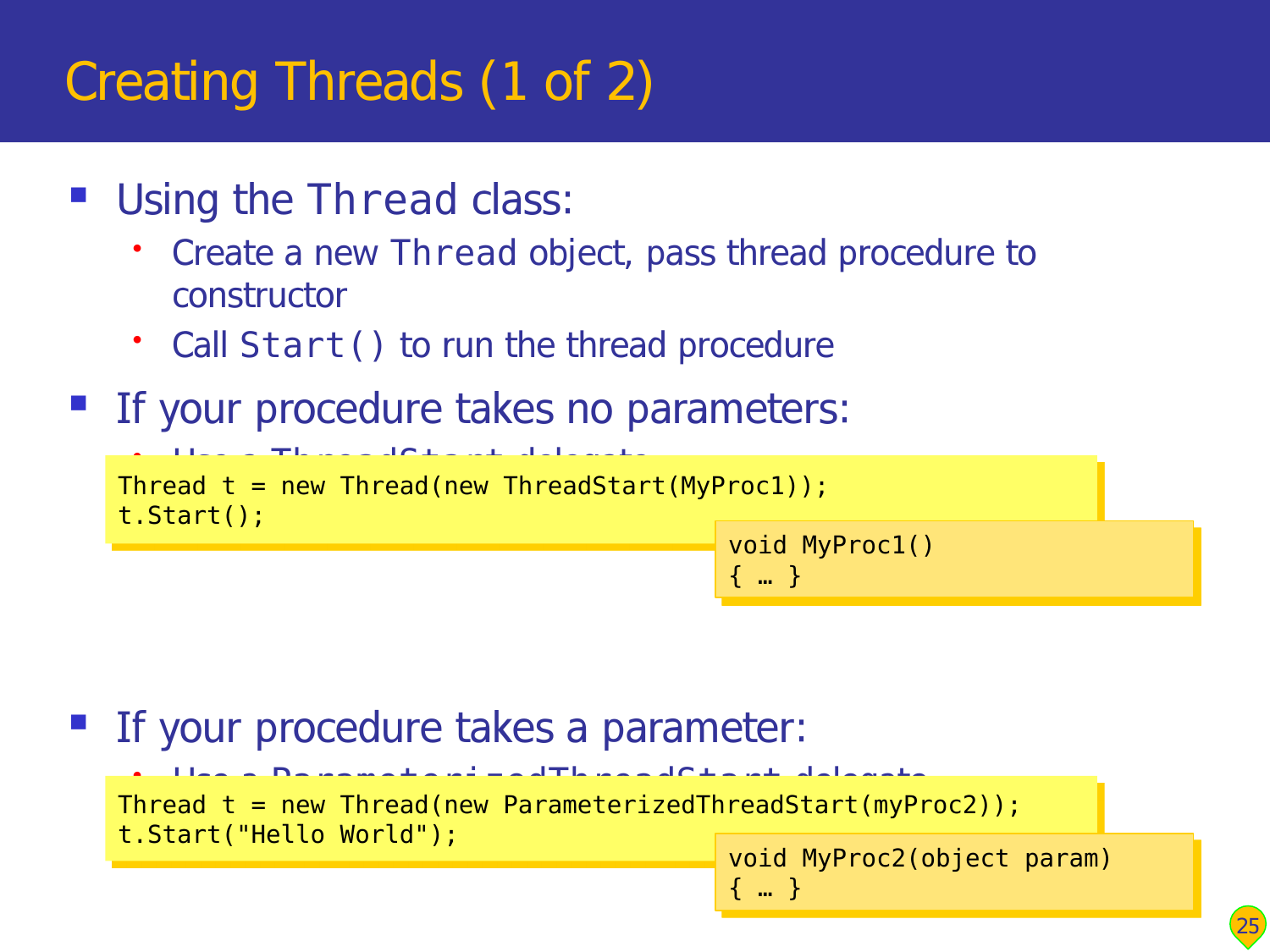

# Creating Threads (1 of 2)
Using the Thread class:
Create a new Thread object, pass thread procedure to constructor
Call Start() to run the thread procedure
If your procedure takes no parameters:
Use a ThreadStart delegate

If your procedure takes a parameter:
Use a ParameterizedThreadStart delegate…
Pass the parameter into the Start() method

Thread t = new Thread(new ThreadStart(MyProc1));
t.Start();
void MyProc1()
{ … }
Thread t = new Thread(new ParameterizedThreadStart(myProc2));
t.Start("Hello World");
void MyProc2(object param)
{ … }
25